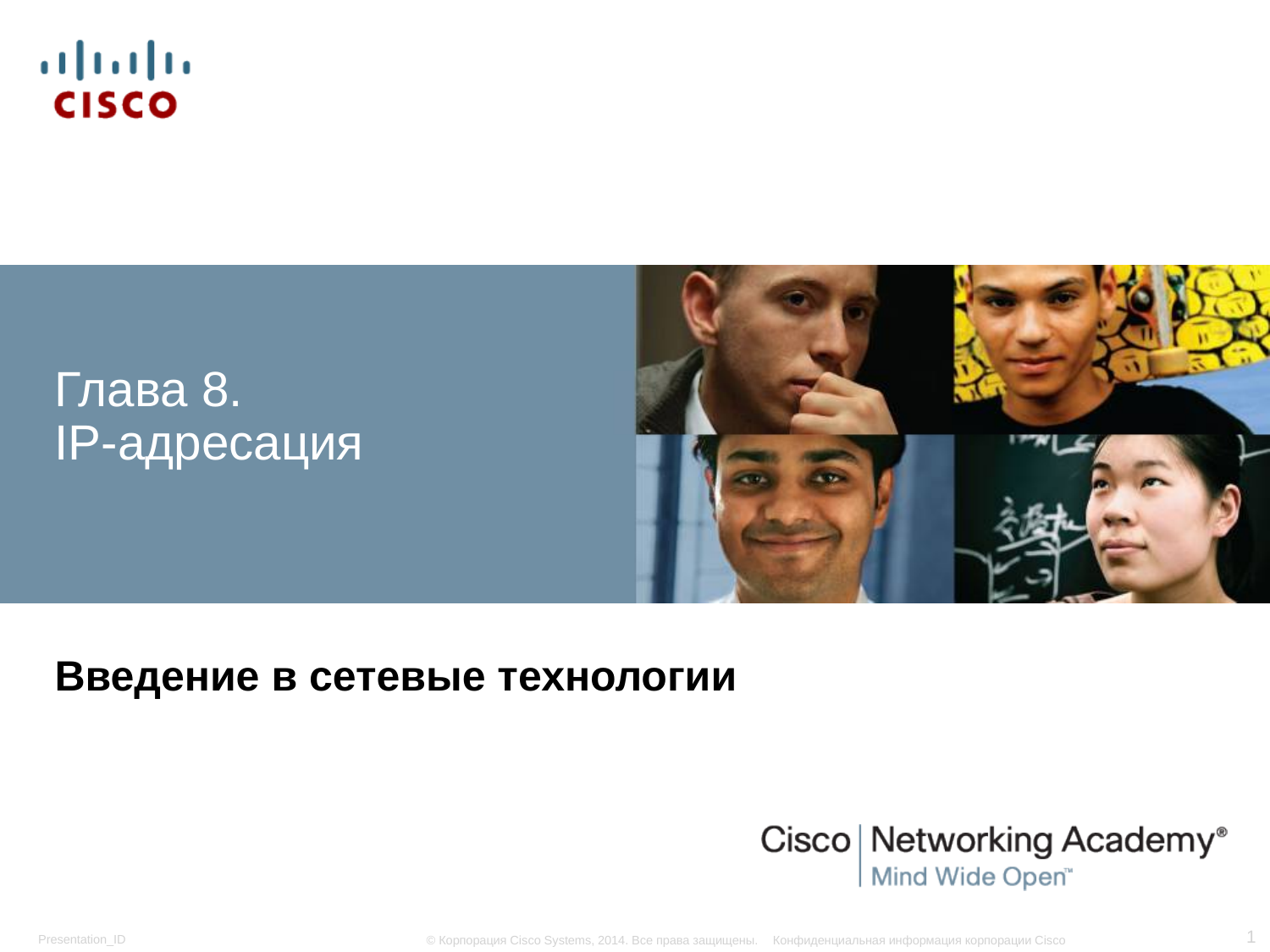

# Глава 8. IP-адресация
Введение в сетевые технологии